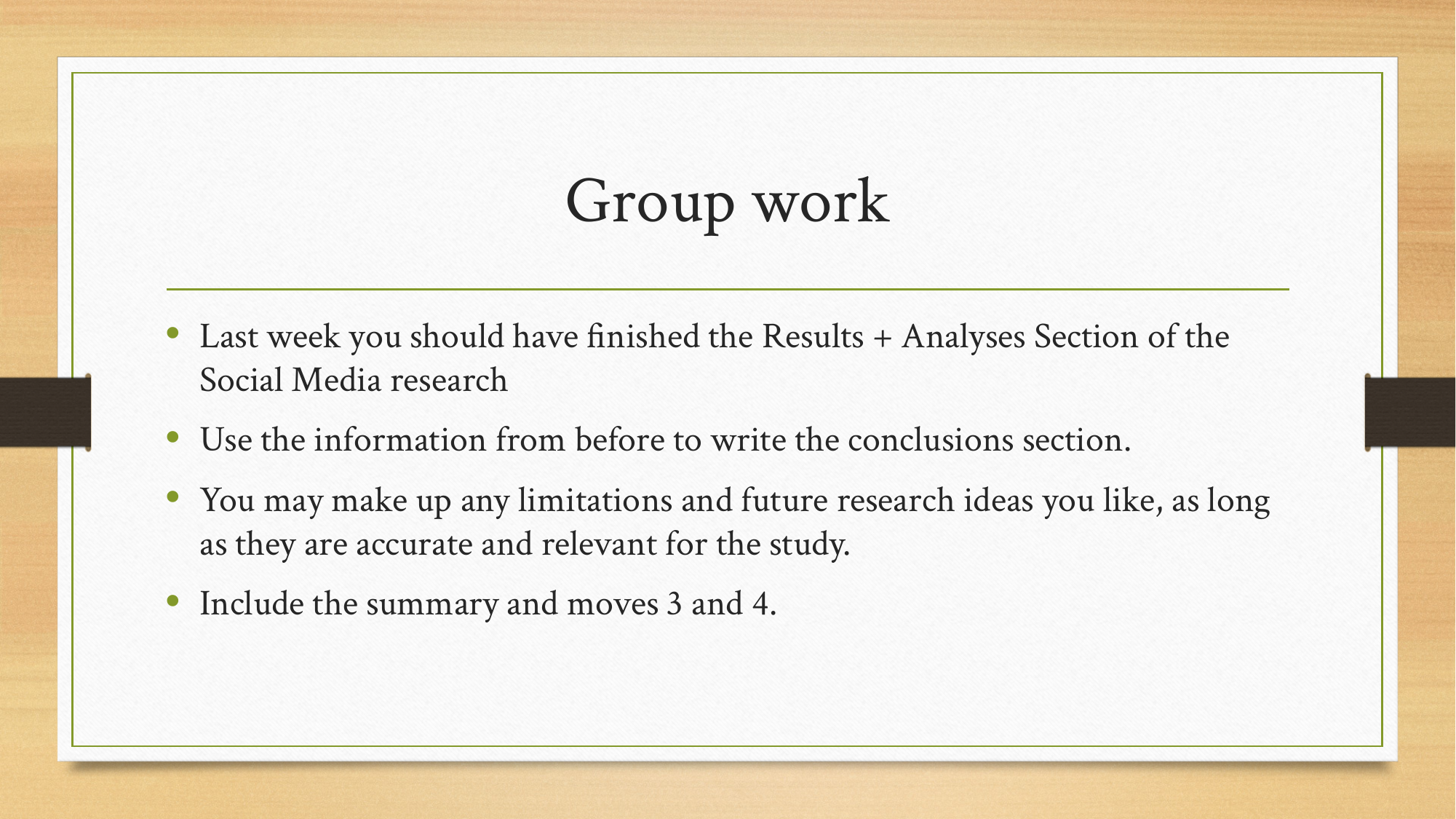

# Group work
Last week you should have finished the Results + Analyses Section of the Social Media research
Use the information from before to write the conclusions section.
You may make up any limitations and future research ideas you like, as long as they are accurate and relevant for the study.
Include the summary and moves 3 and 4.